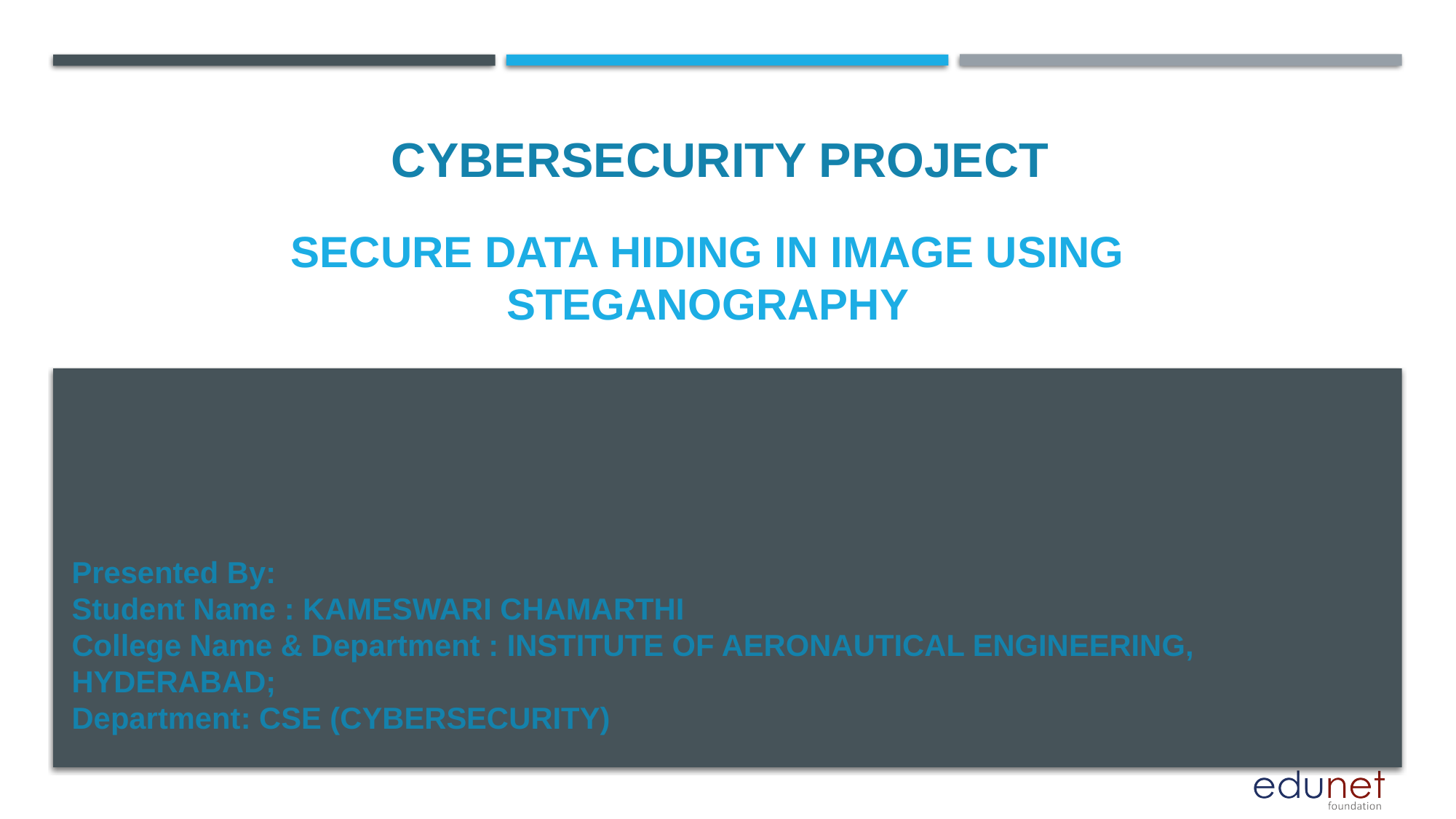

CYBERSECURITY PROJECT
# SECURE DATA HIDING IN IMAGE USING STEGANOGRAPHY
Presented By:
Student Name : KAMESWARI CHAMARTHI
College Name & Department : INSTITUTE OF AERONAUTICAL ENGINEERING, HYDERABAD;
Department: CSE (CYBERSECURITY)